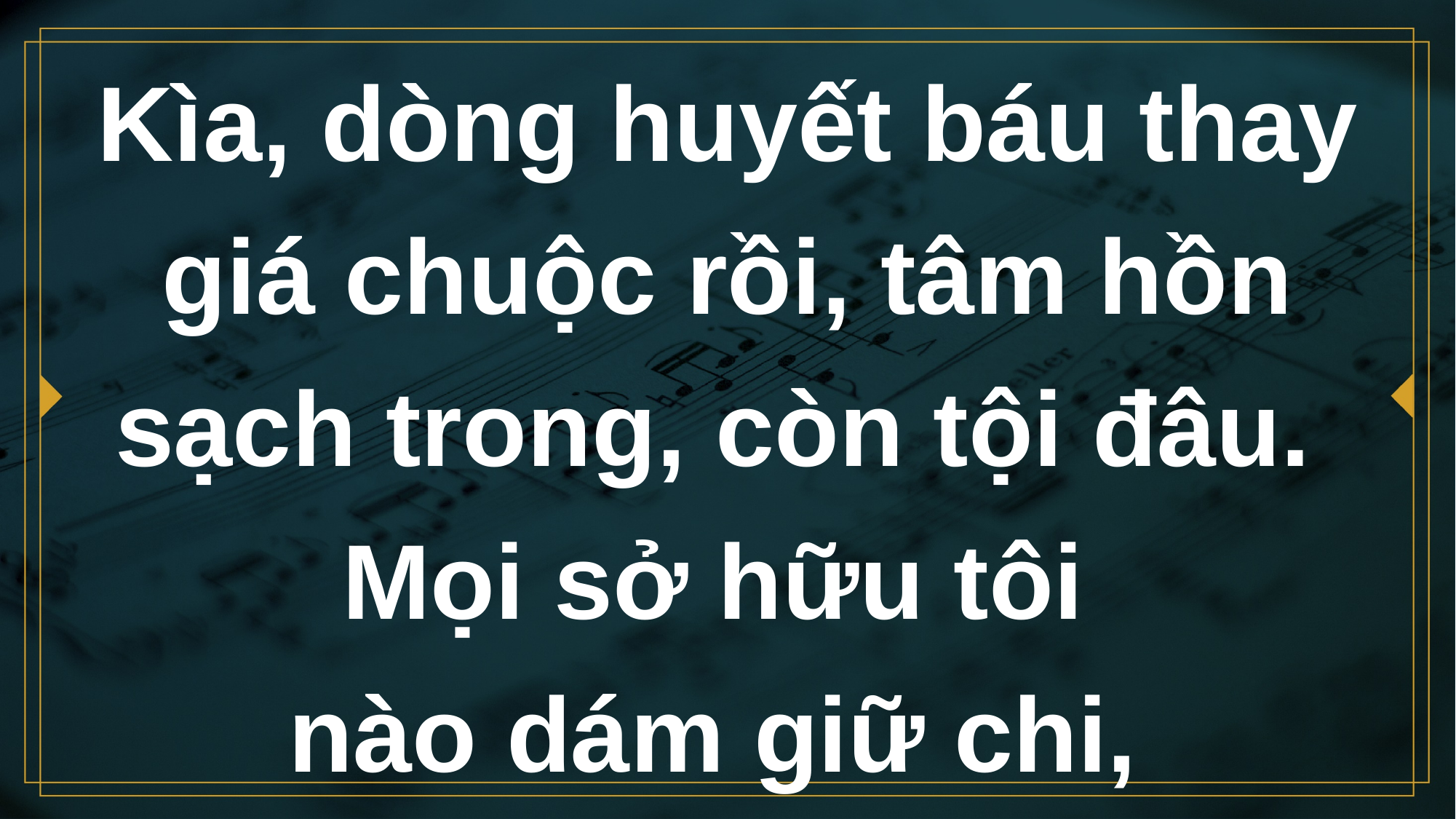

# Kìa, dòng huyết báu thay giá chuộc rồi, tâm hồn sạch trong, còn tội đâu. Mọi sở hữu tôi nào dám giữ chi,